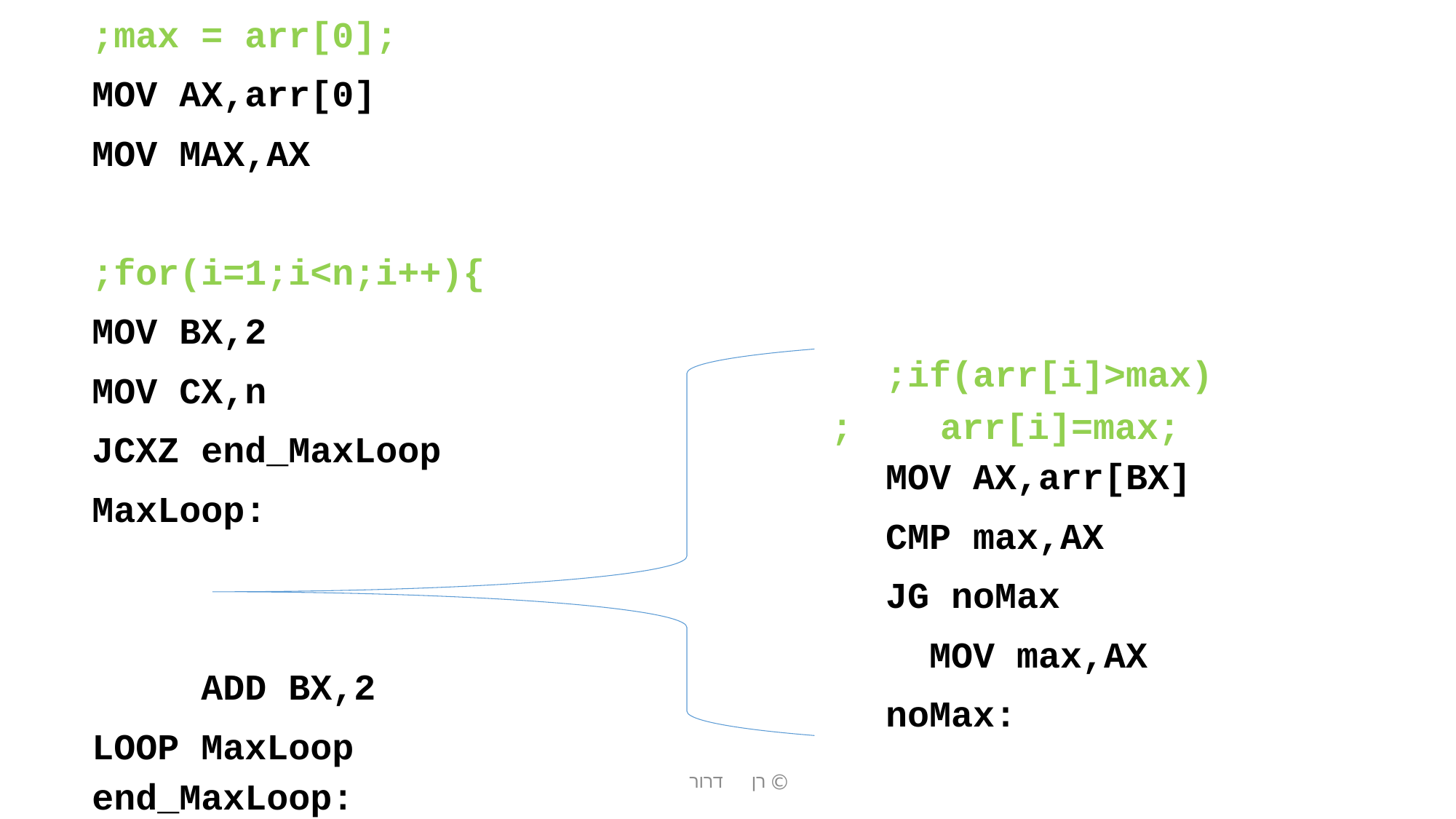

;max = arr[0];
MOV AX,arr[0]
MOV MAX,AX

;for(i=1;i<n;i++){
MOV BX,2
MOV CX,n
JCXZ end_MaxLoop
MaxLoop:

	ADD BX,2
LOOP MaxLoop
end_MaxLoop:

	;if(arr[i]>max)
   	;	arr[i]=max;
	MOV AX,arr[BX]
	CMP max,AX
	JG noMax
	  MOV max,AX
	noMax:
רן דרור ©